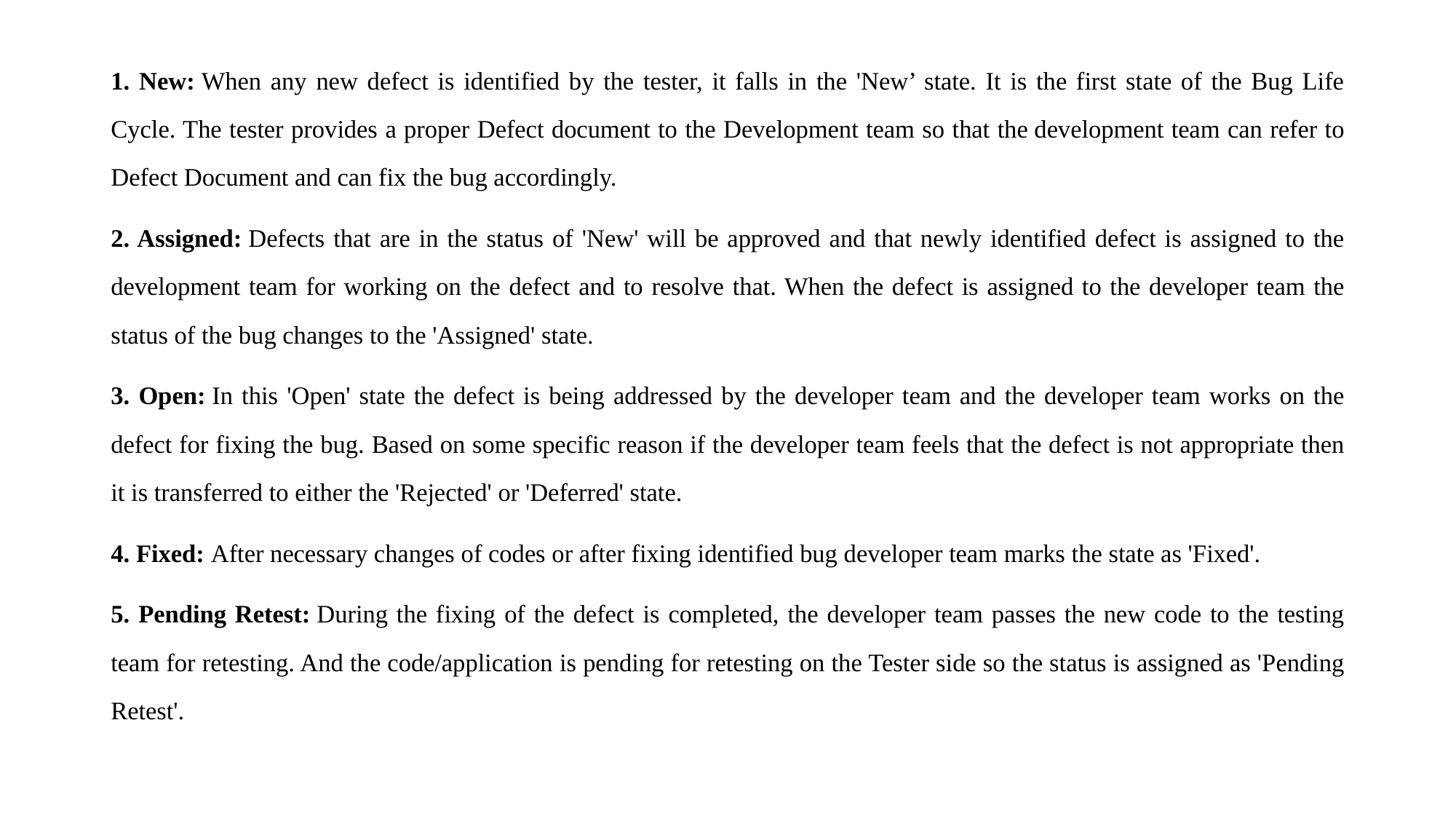

1. New: When any new defect is identified by the tester, it falls in the 'New’ state. It is the first state of the Bug Life Cycle. The tester provides a proper Defect document to the Development team so that the development team can refer to Defect Document and can fix the bug accordingly.
2. Assigned: Defects that are in the status of 'New' will be approved and that newly identified defect is assigned to the development team for working on the defect and to resolve that. When the defect is assigned to the developer team the status of the bug changes to the 'Assigned' state.
3. Open: In this 'Open' state the defect is being addressed by the developer team and the developer team works on the defect for fixing the bug. Based on some specific reason if the developer team feels that the defect is not appropriate then it is transferred to either the 'Rejected' or 'Deferred' state.
4. Fixed: After necessary changes of codes or after fixing identified bug developer team marks the state as 'Fixed'.
5. Pending Retest: During the fixing of the defect is completed, the developer team passes the new code to the testing team for retesting. And the code/application is pending for retesting on the Tester side so the status is assigned as 'Pending Retest'.